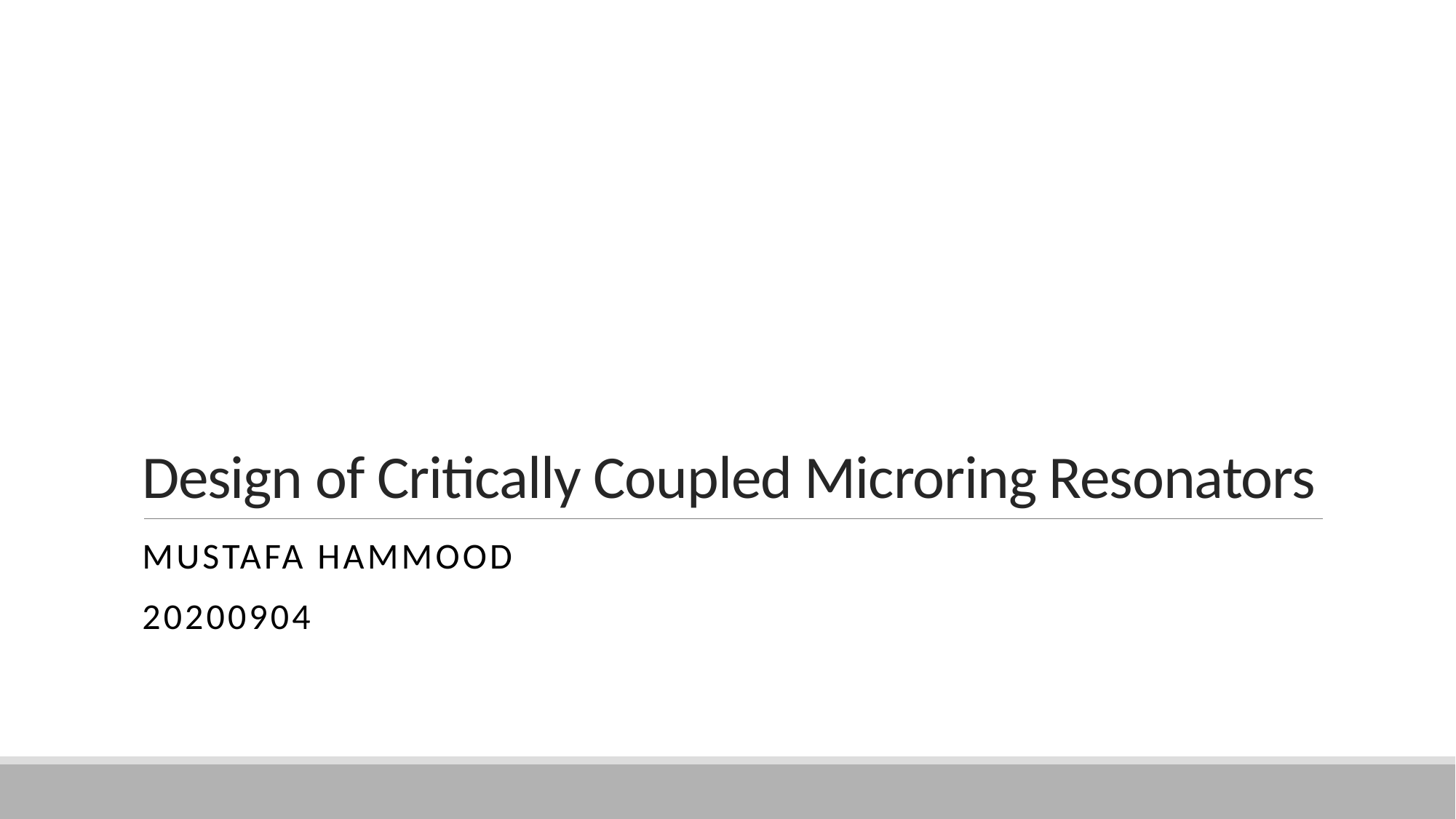

# Design of Critically Coupled Microring Resonators
Mustafa Hammood
20200904